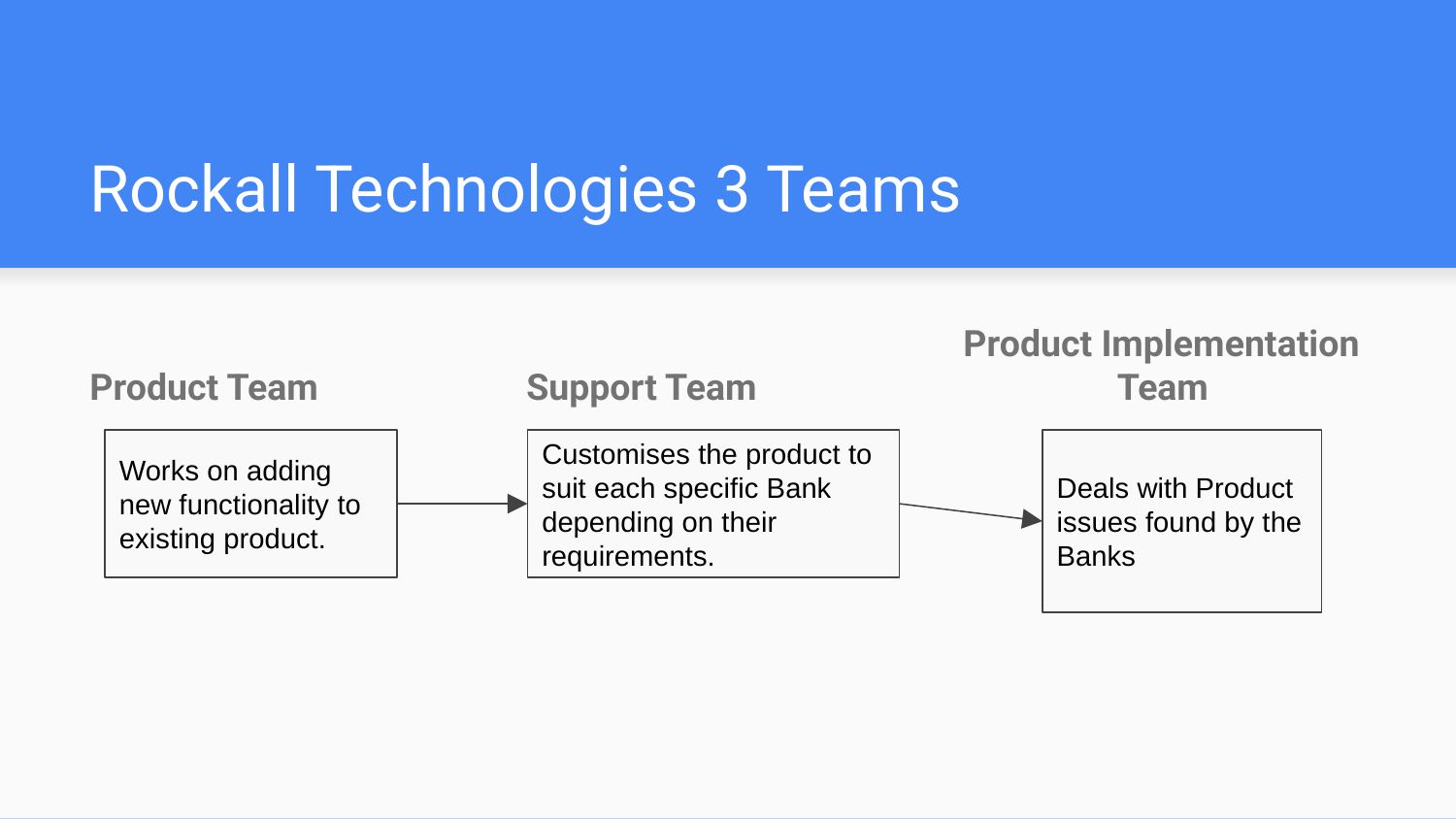

# Rockall Technologies 3 Teams
						Product Implementation Product Team 		Support Team			 Team

Works on adding new functionality to existing product.
Customises the product to suit each specific Bank depending on their requirements.
Deals with Product issues found by the Banks